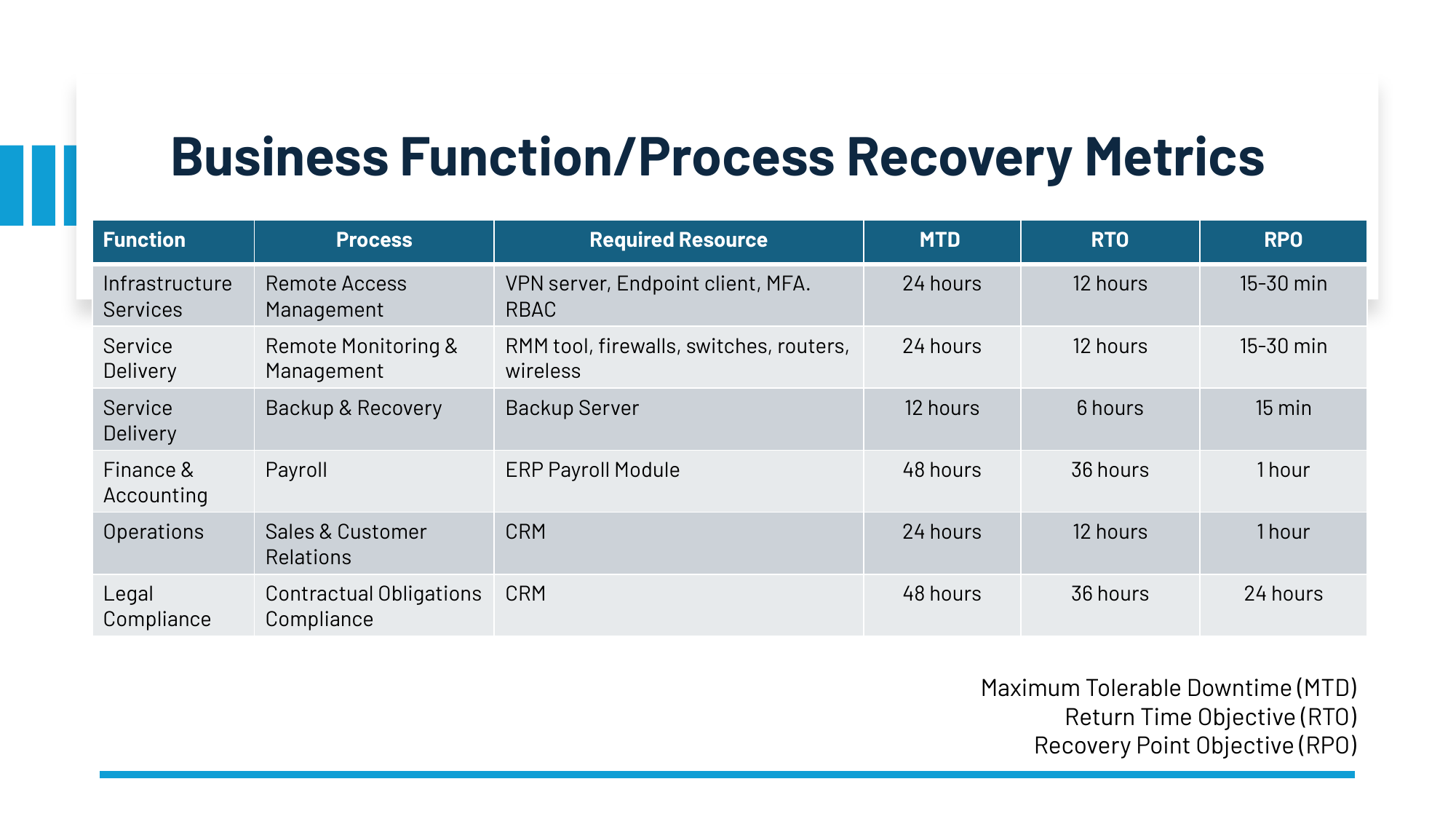

# Business Function/Process Recovery Metrics

| Function | Process | Required Resource | MTD | RTO | RPO |
| --- | --- | --- | --- | --- | --- |
| Infrastructure Services | Remote Access Management | VPN server, Endpoint client, MFA. RBAC | 24 hours | 12 hours | 15-30 min |
| Service Delivery | Remote Monitoring & Management | RMM tool, firewalls, switches, routers, wireless | 24 hours | 12 hours | 15-30 min |
| Service Delivery | Backup & Recovery | Backup Server | 12 hours | 6 hours | 15 min |
| Finance & Accounting | Payroll | ERP Payroll Module | 48 hours | 36 hours | 1 hour |
| Operations | Sales & Customer Relations | CRM | 24 hours | 12 hours | 1 hour |
| Legal Compliance | Contractual Obligations Compliance | CRM | 48 hours | 36 hours | 24 hours |
Maximum Tolerable Downtime (MTD)
Return Time Objective (RTO)
Recovery Point Objective (RPO)

14